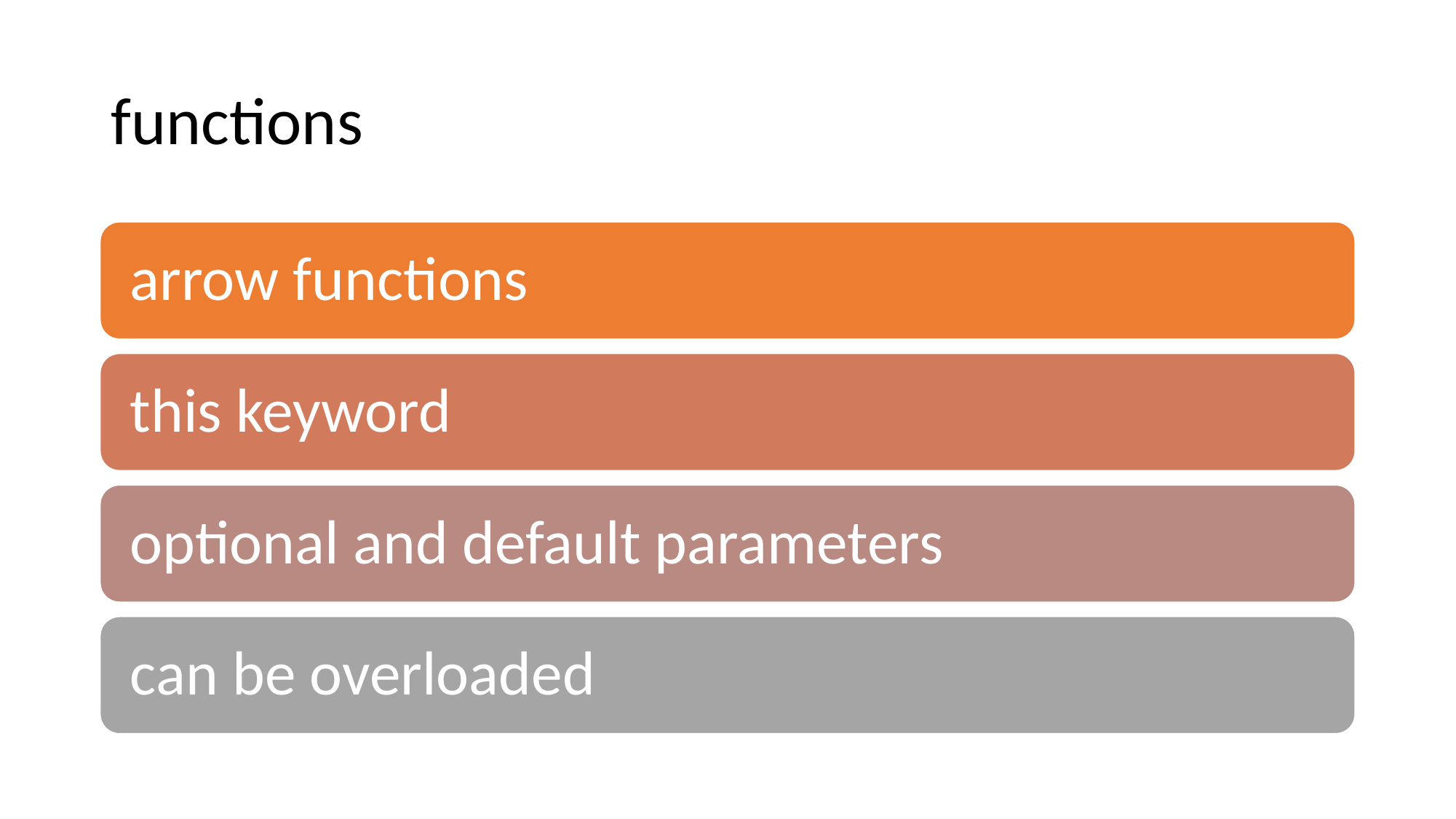

# functions
arrow functions
this keyword
optional and default parameters
can be overloaded